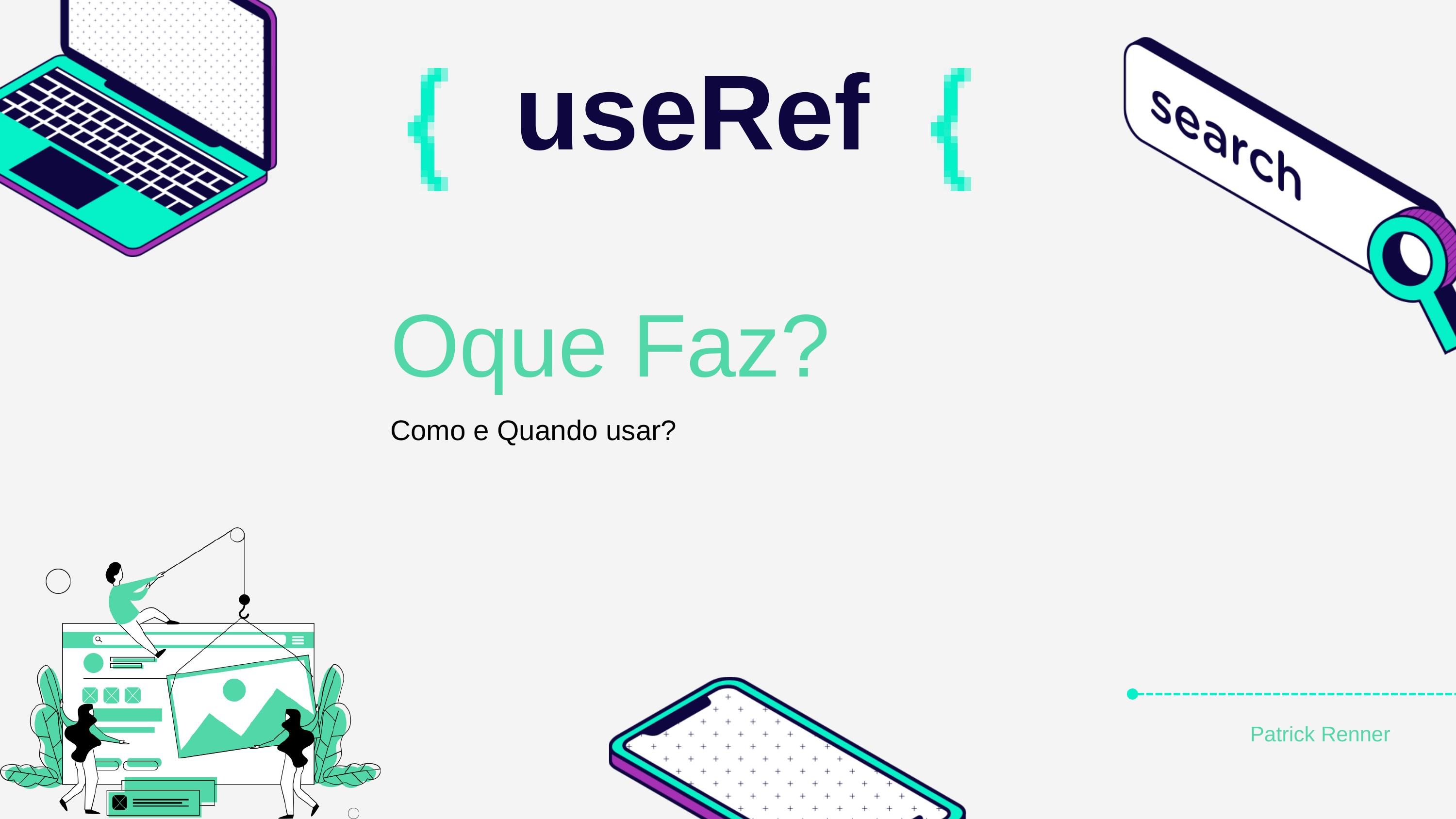

useRef

Oque Faz?
Como e Quando usar?

Patrick Renner